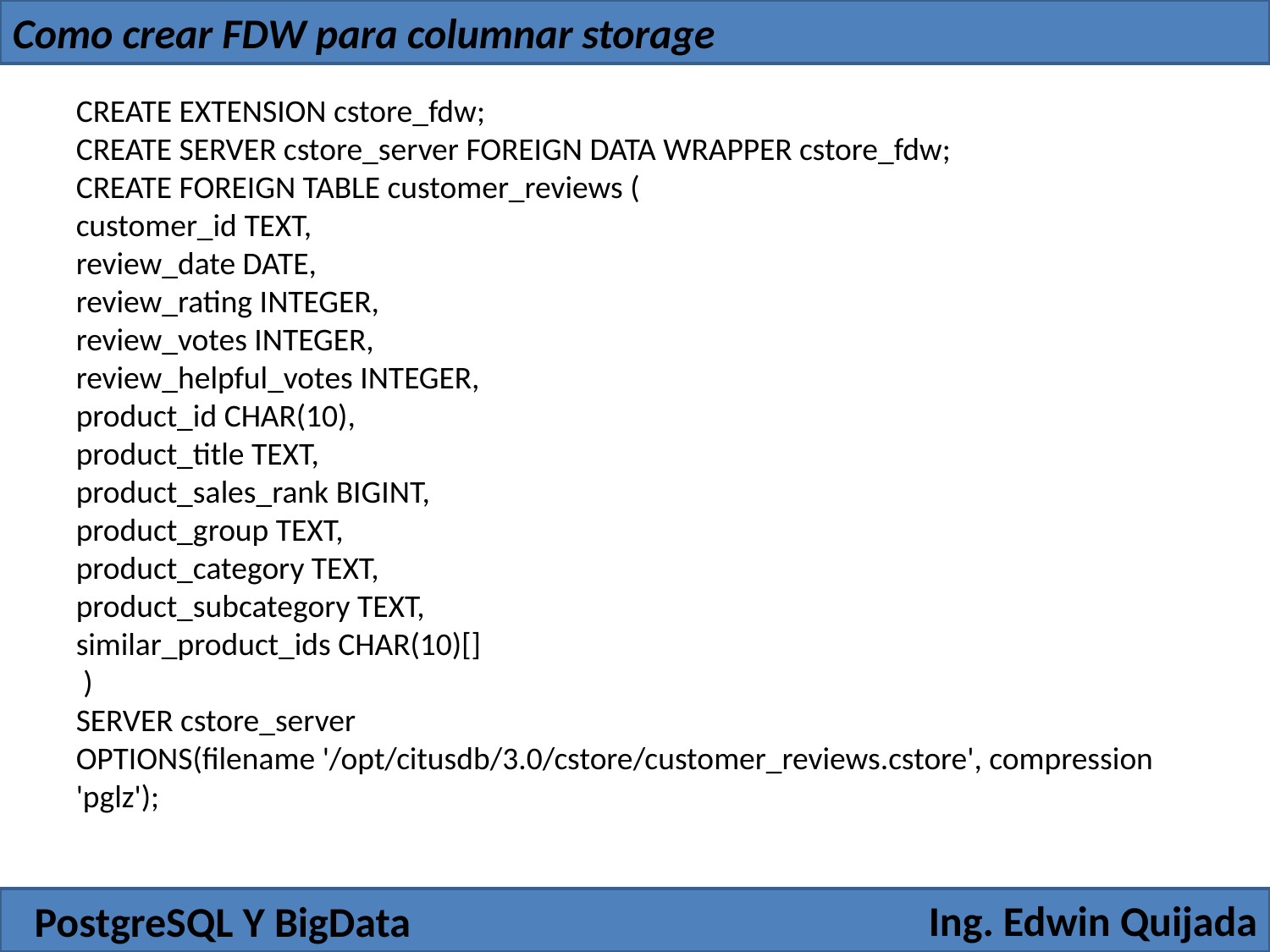

Como crear FDW para columnar storage

CREATE EXTENSION cstore_fdw;
CREATE SERVER cstore_server FOREIGN DATA WRAPPER cstore_fdw;
CREATE FOREIGN TABLE customer_reviews (
customer_id TEXT,
review_date DATE,
review_rating INTEGER,
review_votes INTEGER,
review_helpful_votes INTEGER,
product_id CHAR(10),
product_title TEXT,
product_sales_rank BIGINT,
product_group TEXT,
product_category TEXT,
product_subcategory TEXT,
similar_product_ids CHAR(10)[]
 )
SERVER cstore_server
OPTIONS(filename '/opt/citusdb/3.0/cstore/customer_reviews.cstore', compression 'pglz');
Ing. Edwin Quijada

PostgreSQL Y BigData